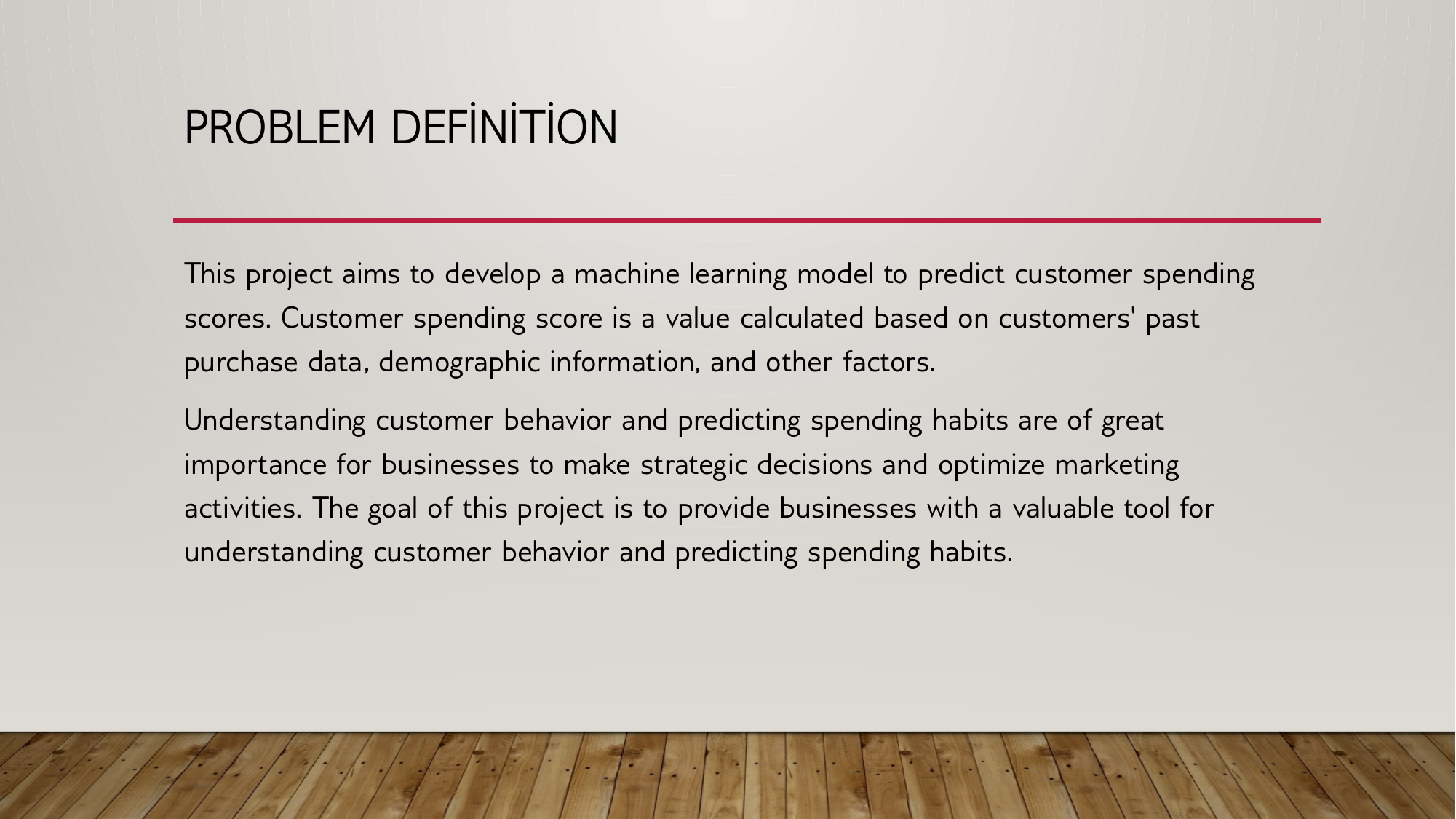

# Problem Definition
This project aims to develop a machine learning model to predict customer spending scores. Customer spending score is a value calculated based on customers' past purchase data, demographic information, and other factors.
Understanding customer behavior and predicting spending habits are of great importance for businesses to make strategic decisions and optimize marketing activities. The goal of this project is to provide businesses with a valuable tool for understanding customer behavior and predicting spending habits.